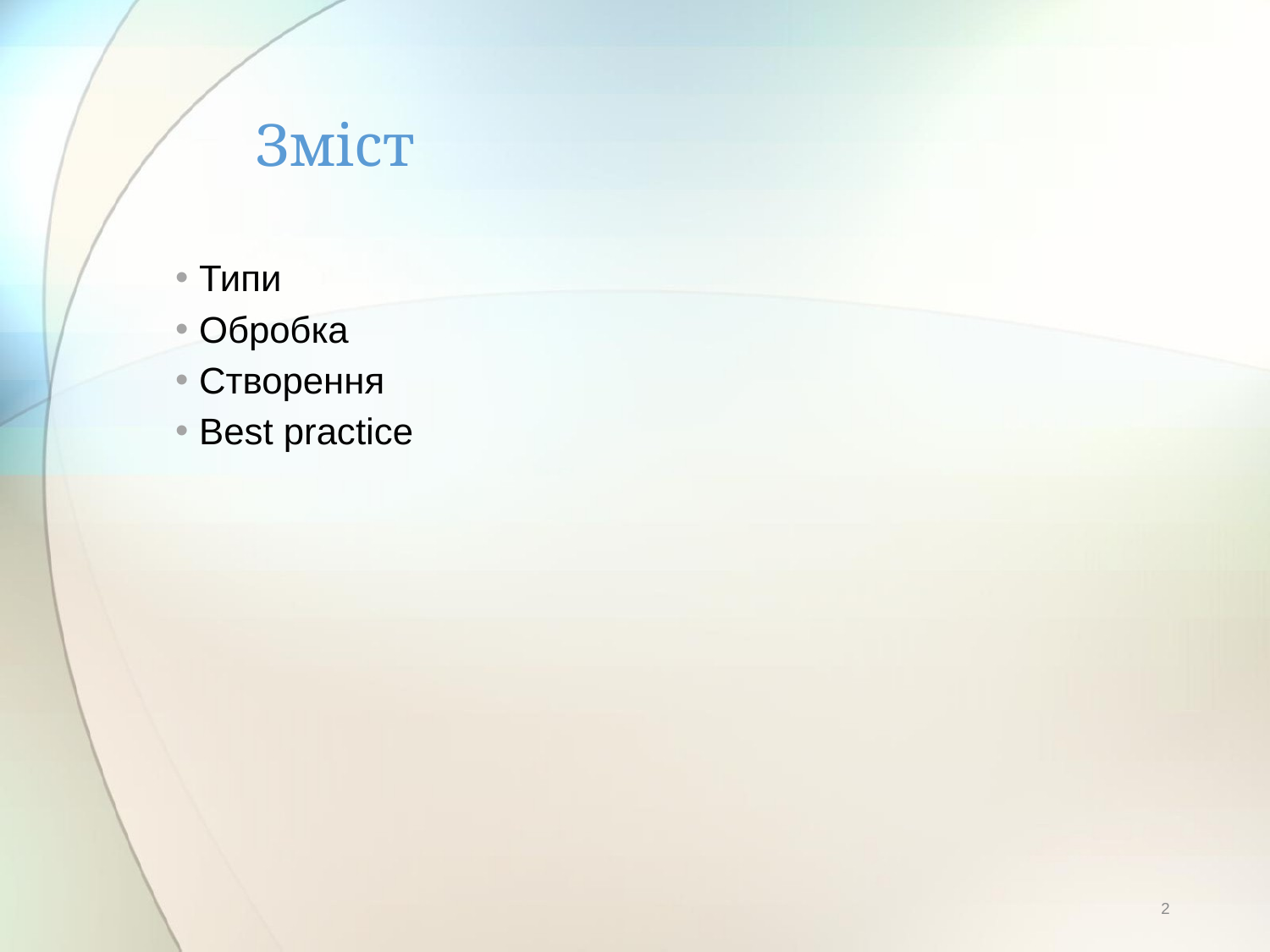

# Зміст
Типи
Обробка
Створення
Best practice
2